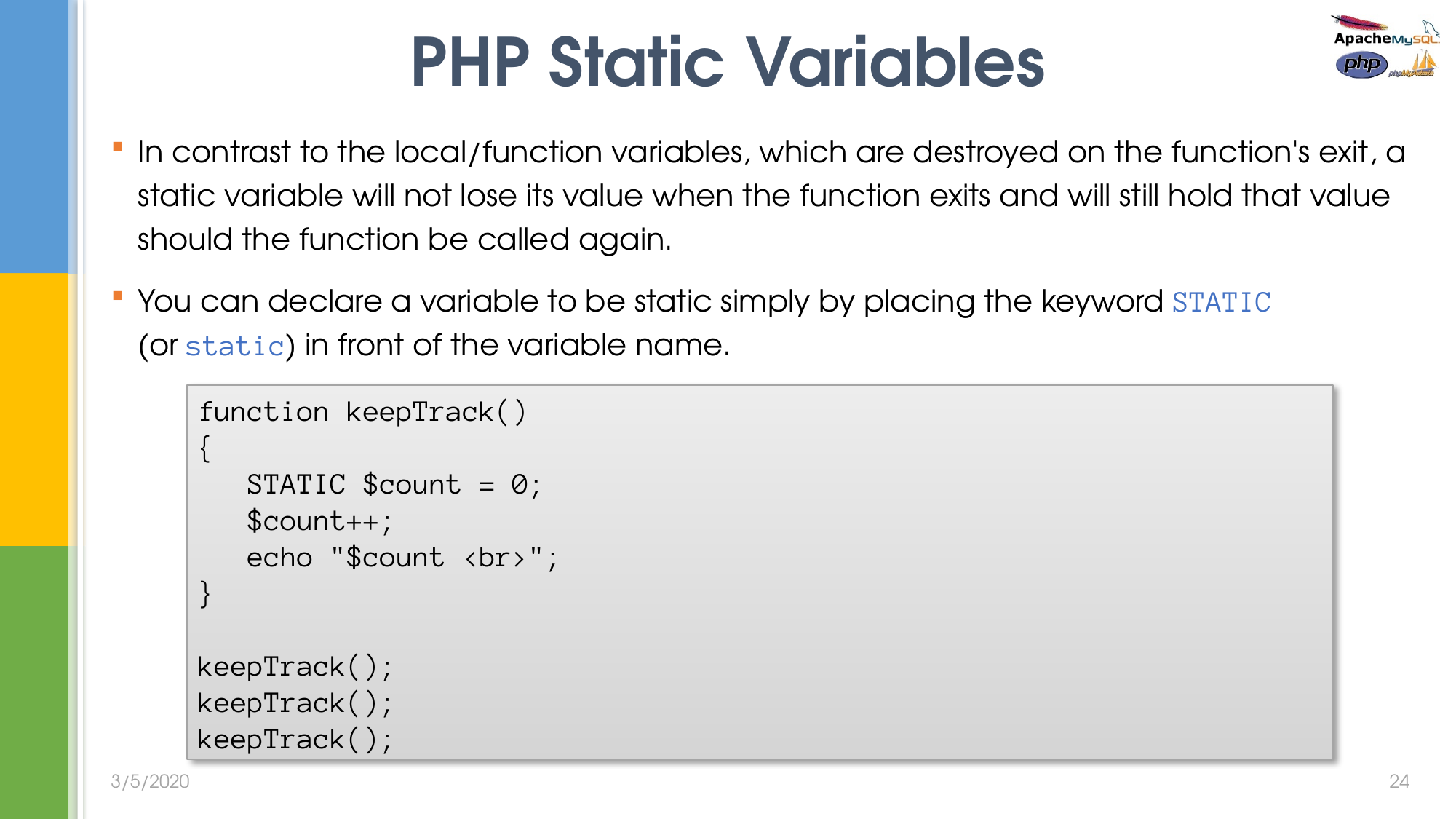

# PHP Static Variables
In contrast to the local/function variables, which are destroyed on the function's exit, a static variable will not lose its value when the function exits and will still hold that value should the function be called again.
You can declare a variable to be static simply by placing the keyword STATIC
(or static) in front of the variable name.
function keepTrack()
{
   STATIC $count = 0;
   $count++;
   echo "$count <br>";
}

keepTrack();
keepTrack();
keepTrack();
24
3/5/2020